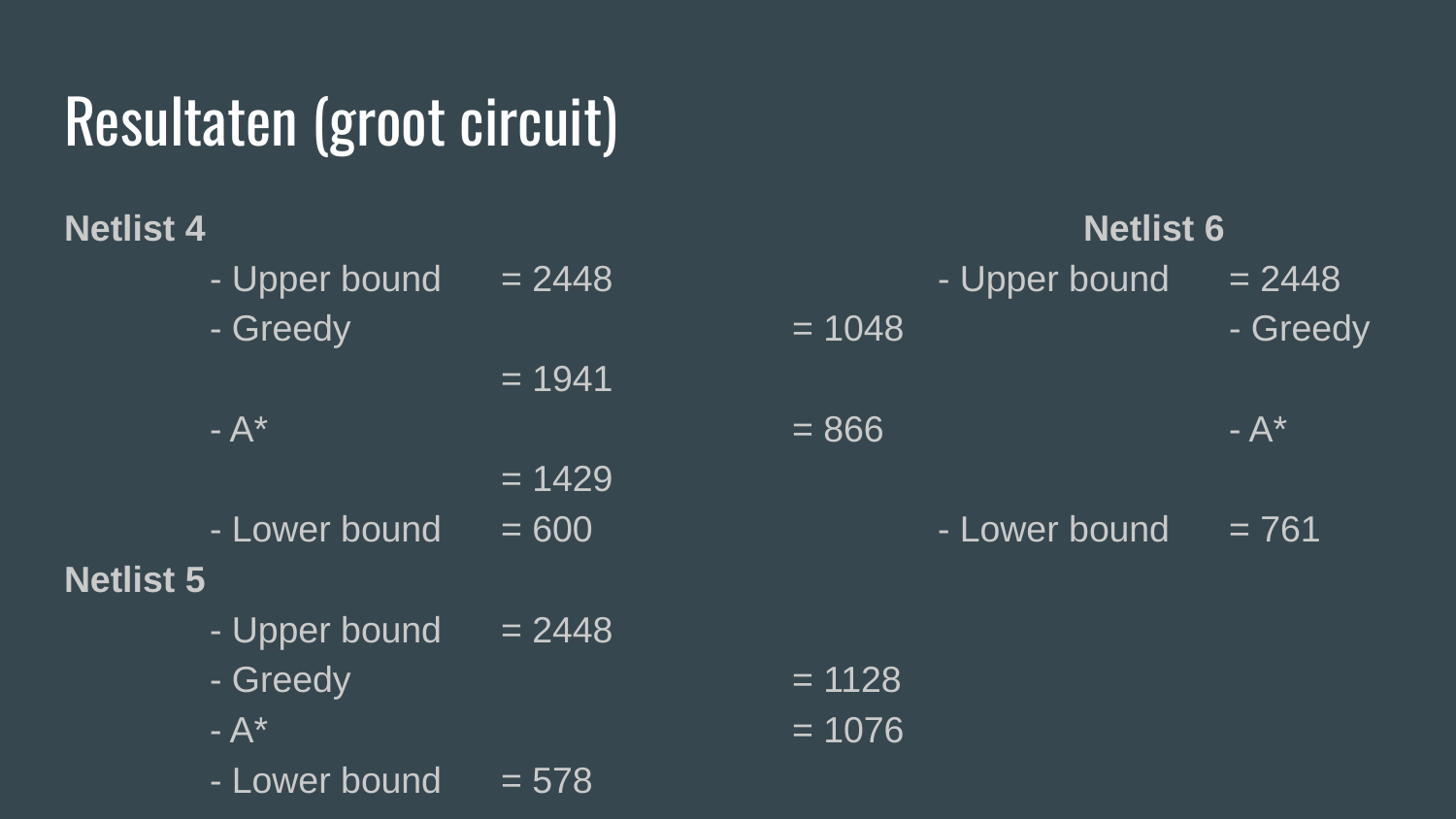

# Resultaten (groot circuit)
Netlist 4							Netlist 6
	- Upper bound 	= 2448			- Upper bound 	= 2448
	- Greedy 			= 1048			- Greedy 			= 1941
	- A* 				= 866			- A*				= 1429
	- Lower bound 	= 600			- Lower bound	= 761
Netlist 5
	- Upper bound 	= 2448
	- Greedy 			= 1128
	- A* 				= 1076
	- Lower bound 	= 578